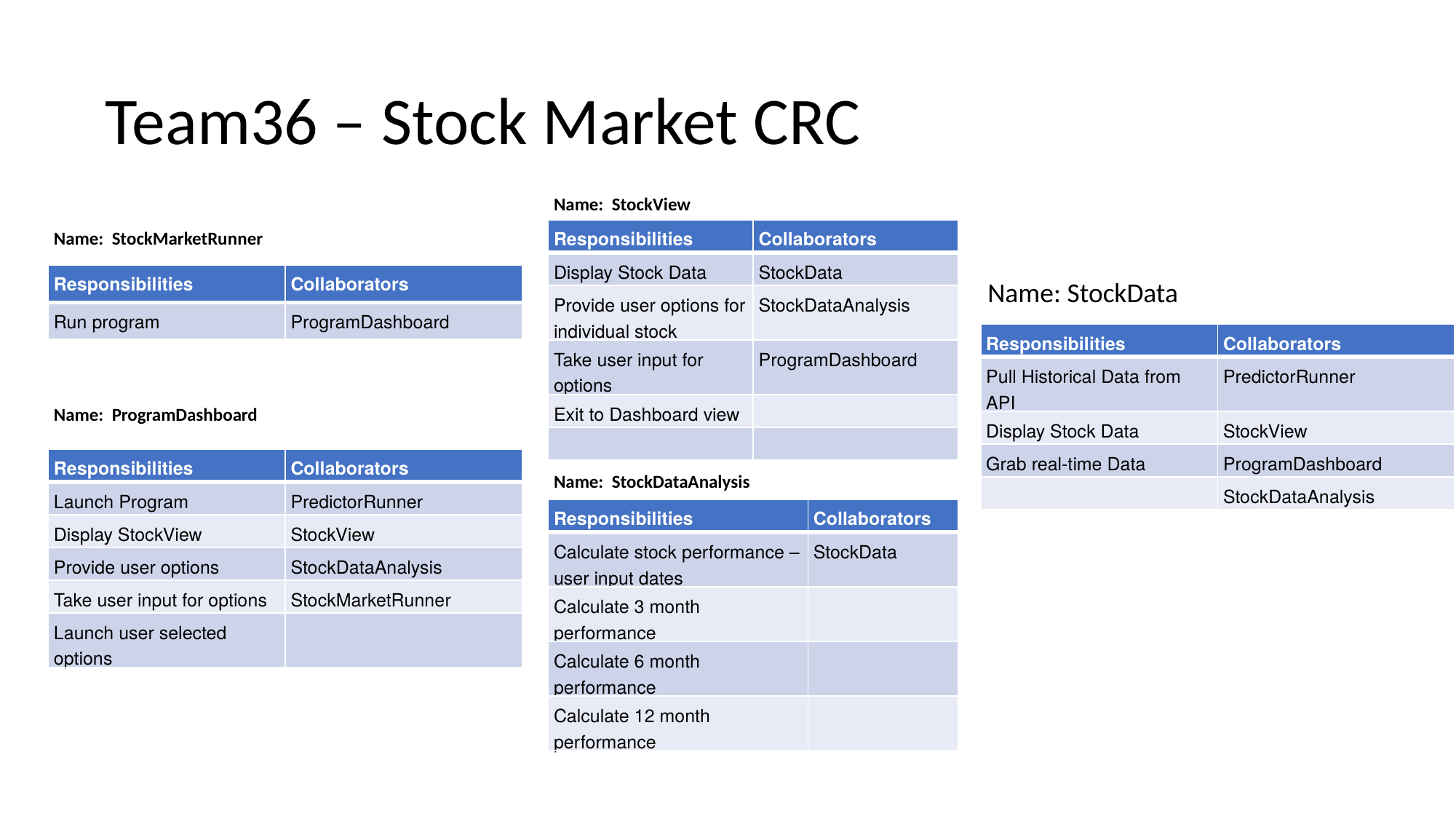

# Team36 – Stock Market CRC
Name:  StockView
| Responsibilities | Collaborators |
| --- | --- |
| Display Stock Data | StockData |
| Provide user options for individual stock | StockDataAnalysis |
| Take user input for options | ProgramDashboard |
| Exit to Dashboard view |  |
|  |  |
Name:  StockMarketRunner
| Responsibilities | Collaborators |
| --- | --- |
| Run program | ProgramDashboard |
Name: StockData
| Responsibilities | Collaborators |
| --- | --- |
| Pull Historical Data from API | PredictorRunner |
| Display Stock Data | StockView |
| Grab real-time Data | ProgramDashboard |
|  | StockDataAnalysis |
Name:  ProgramDashboard
| Responsibilities | Collaborators |
| --- | --- |
| Launch Program | PredictorRunner |
| Display StockView | StockView |
| Provide user options | StockDataAnalysis |
| Take user input for options | StockMarketRunner |
| Launch user selected options |  |
Name:  StockDataAnalysis
| Responsibilities | Collaborators |
| --- | --- |
| Calculate stock performance – user input dates | StockData |
| Calculate 3 month performance |  |
| Calculate 6 month performance |  |
| Calculate 12 month performance |  |